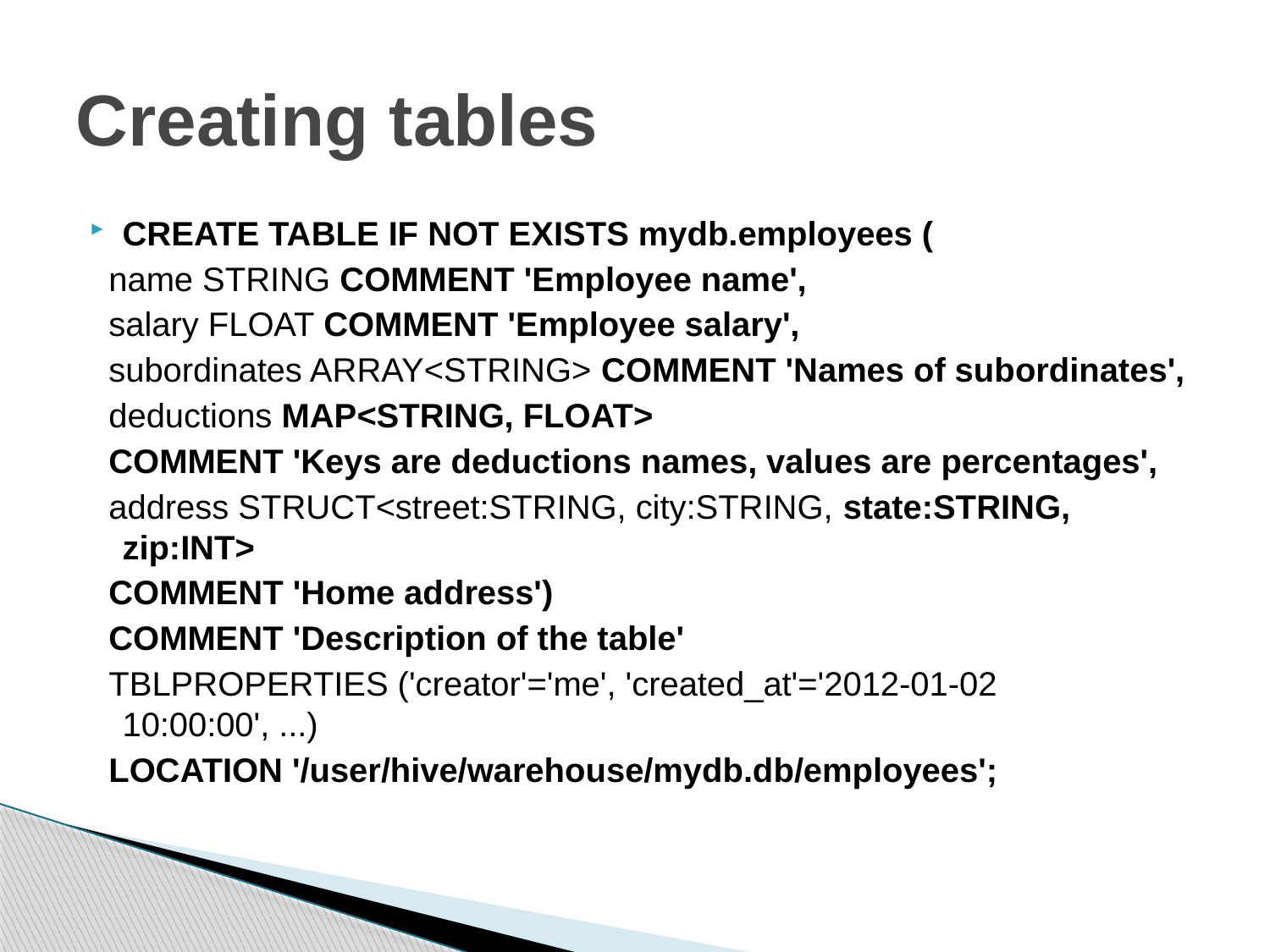

# Creating tables
CREATE TABLE IF NOT EXISTS mydb.employees (
  name STRING COMMENT 'Employee name',
  salary FLOAT COMMENT 'Employee salary',
  subordinates ARRAY<STRING> COMMENT 'Names of subordinates',
  deductions MAP<STRING, FLOAT>
  COMMENT 'Keys are deductions names, values are percentages',
  address STRUCT<street:STRING, city:STRING, state:STRING, zip:INT>
  COMMENT 'Home address')
  COMMENT 'Description of the table'
  TBLPROPERTIES ('creator'='me', 'created_at'='2012-01-02 10:00:00', ...)
  LOCATION '/user/hive/warehouse/mydb.db/employees';